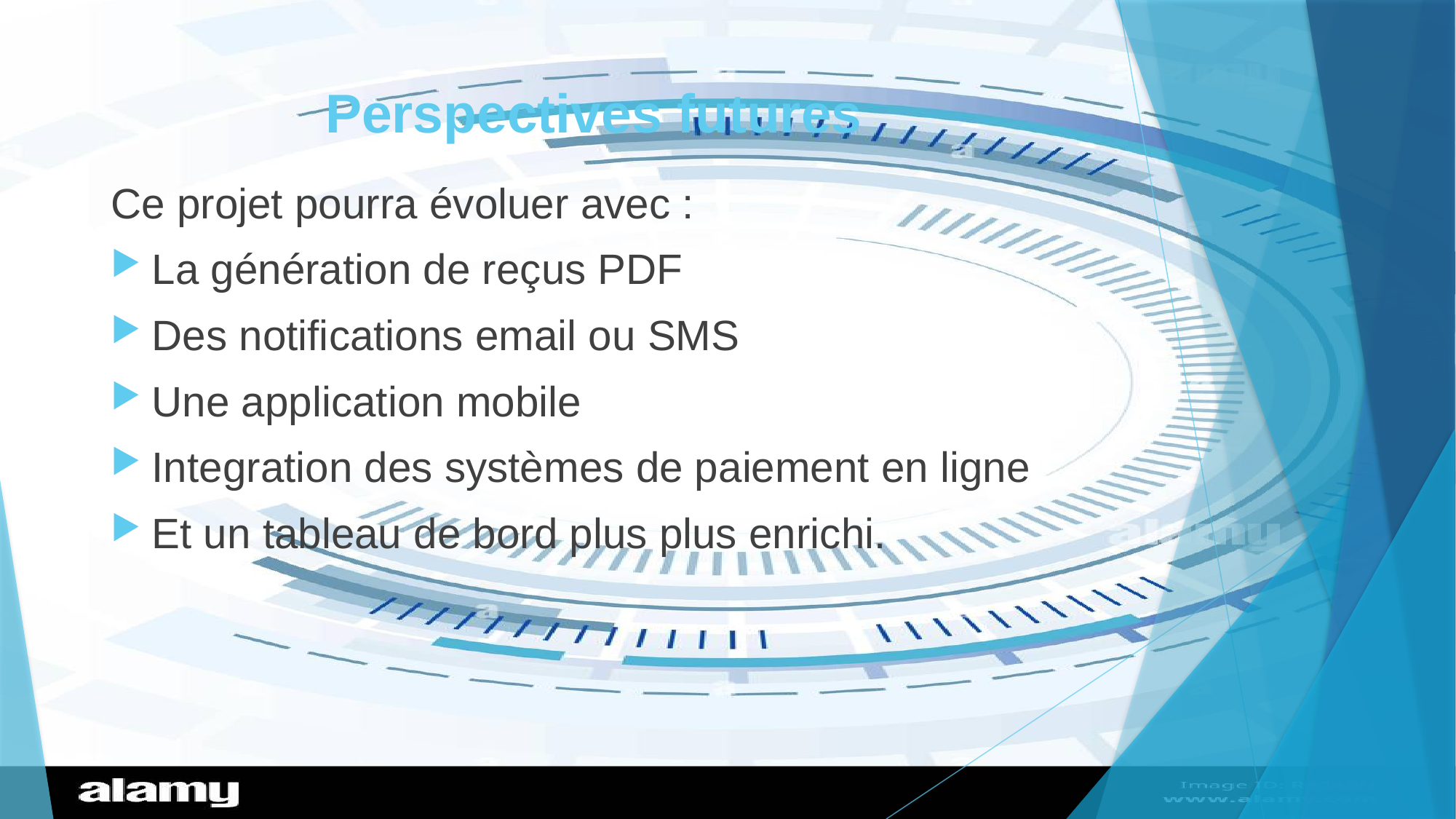

# Perspectives futures

Ce projet pourra évoluer avec :
La génération de reçus PDF
Des notifications email ou SMS
Une application mobile
Integration des systèmes de paiement en ligne
Et un tableau de bord plus plus enrichi.